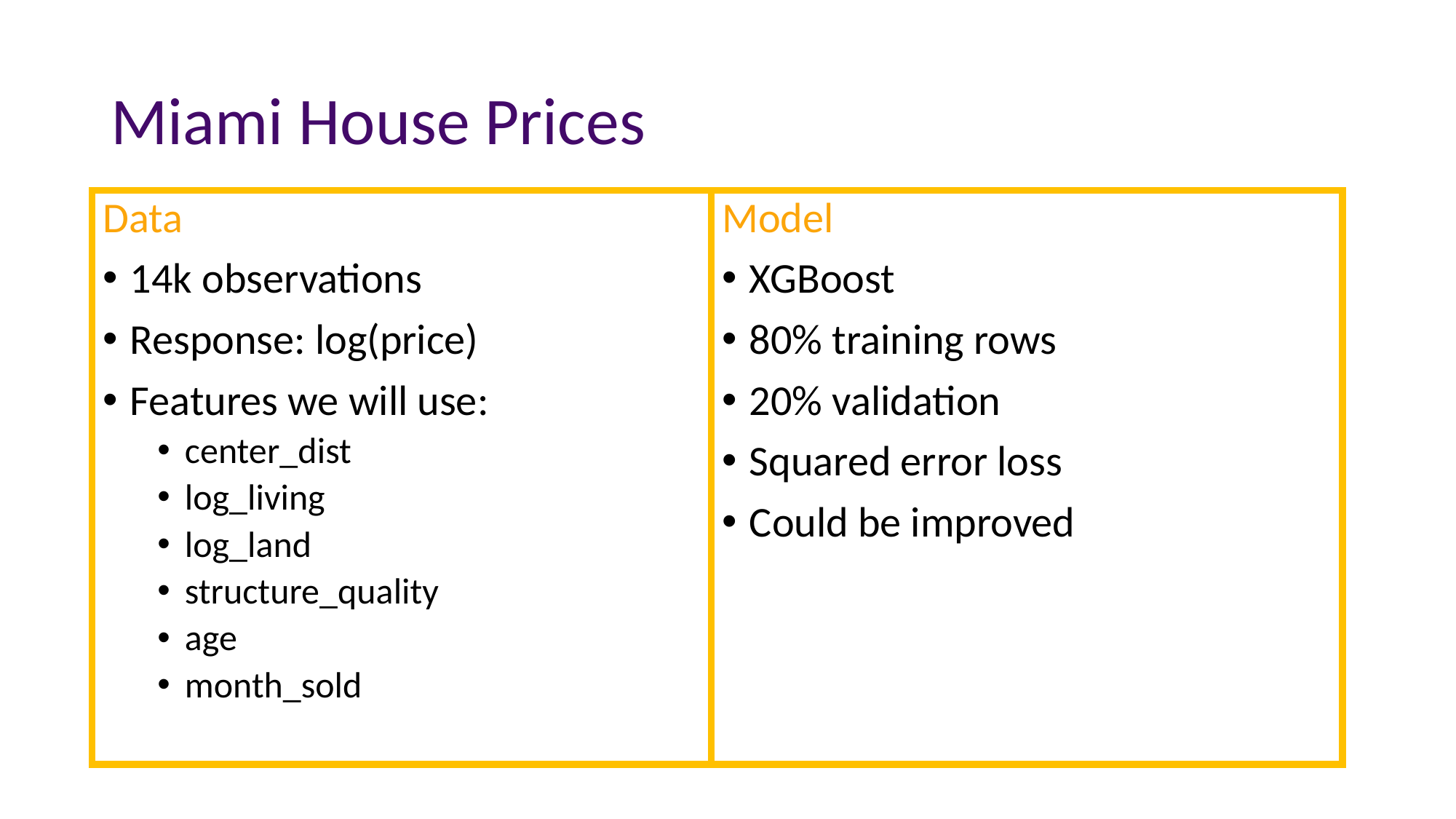

# Miami House Prices
Model
XGBoost
80% training rows
20% validation
Squared error loss
Could be improved

Data
14k observations
Response: log(price)
Features we will use:
center_dist
log_living
log_land
structure_quality
age
month_sold